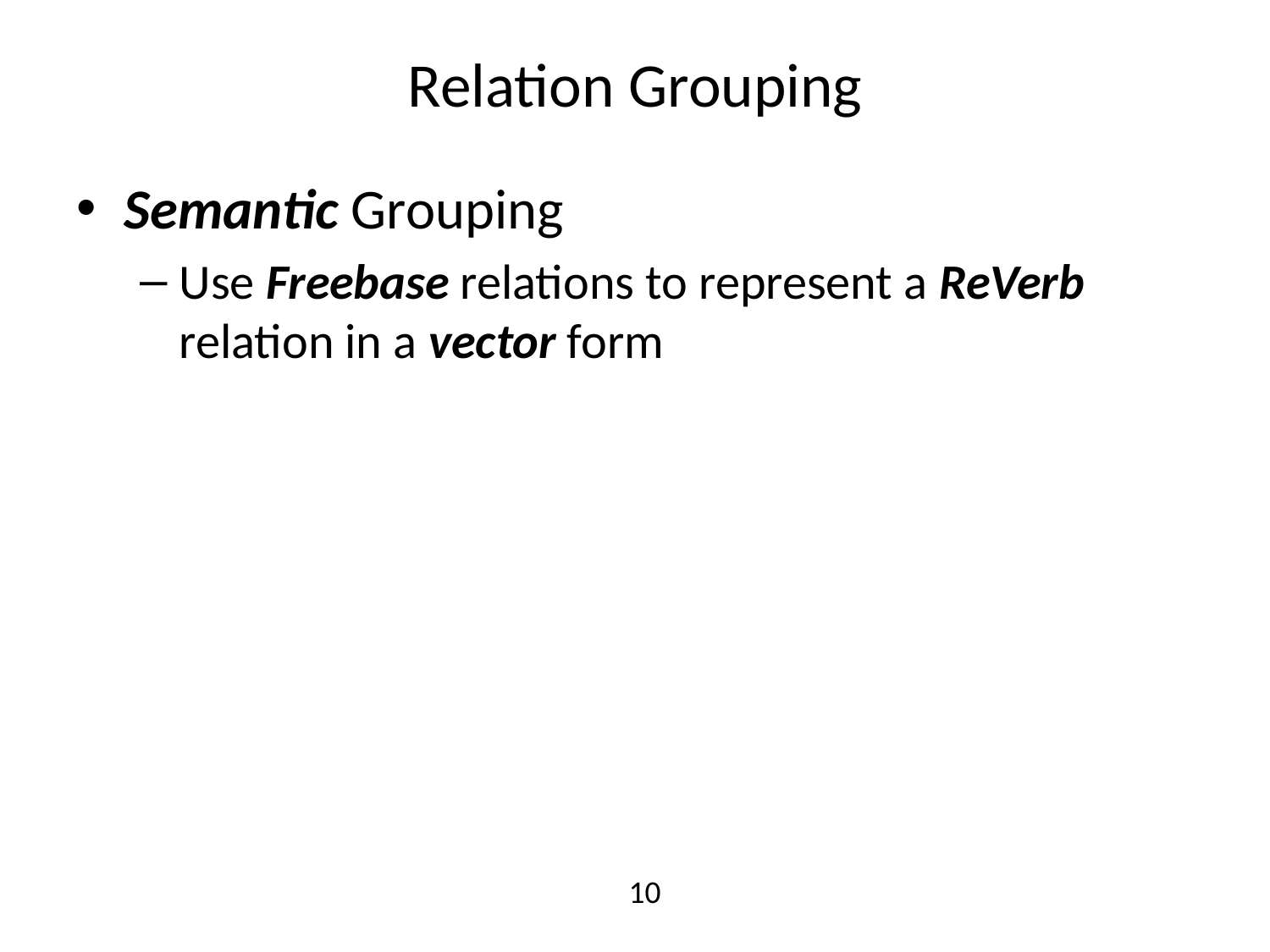

# Relation Grouping
Semantic Grouping
Use Freebase relations to represent a ReVerb relation in a vector form

10